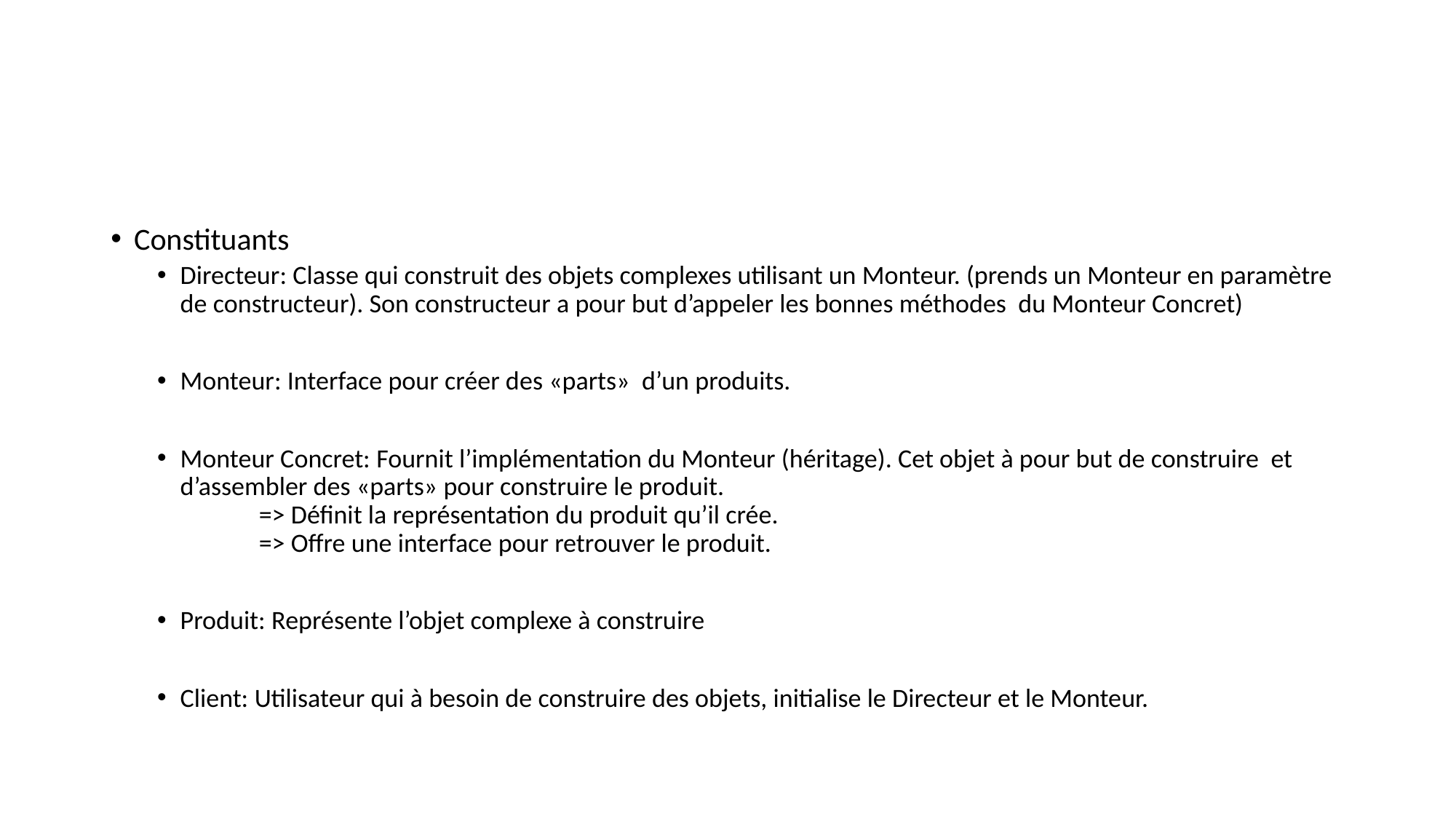

#
Constituants
Directeur: Classe qui construit des objets complexes utilisant un Monteur. (prends un Monteur en paramètre de constructeur). Son constructeur a pour but d’appeler les bonnes méthodes  du Monteur Concret)

Monteur: Interface pour créer des «parts»  d’un produits.

Monteur Concret: Fournit l’implémentation du Monteur (héritage). Cet objet à pour but de construire  et d’assembler des «parts» pour construire le produit.
	=> Définit la représentation du produit qu’il crée.
	=> Offre une interface pour retrouver le produit.

Produit: Représente l’objet complexe à construire

Client: Utilisateur qui à besoin de construire des objets, initialise le Directeur et le Monteur.